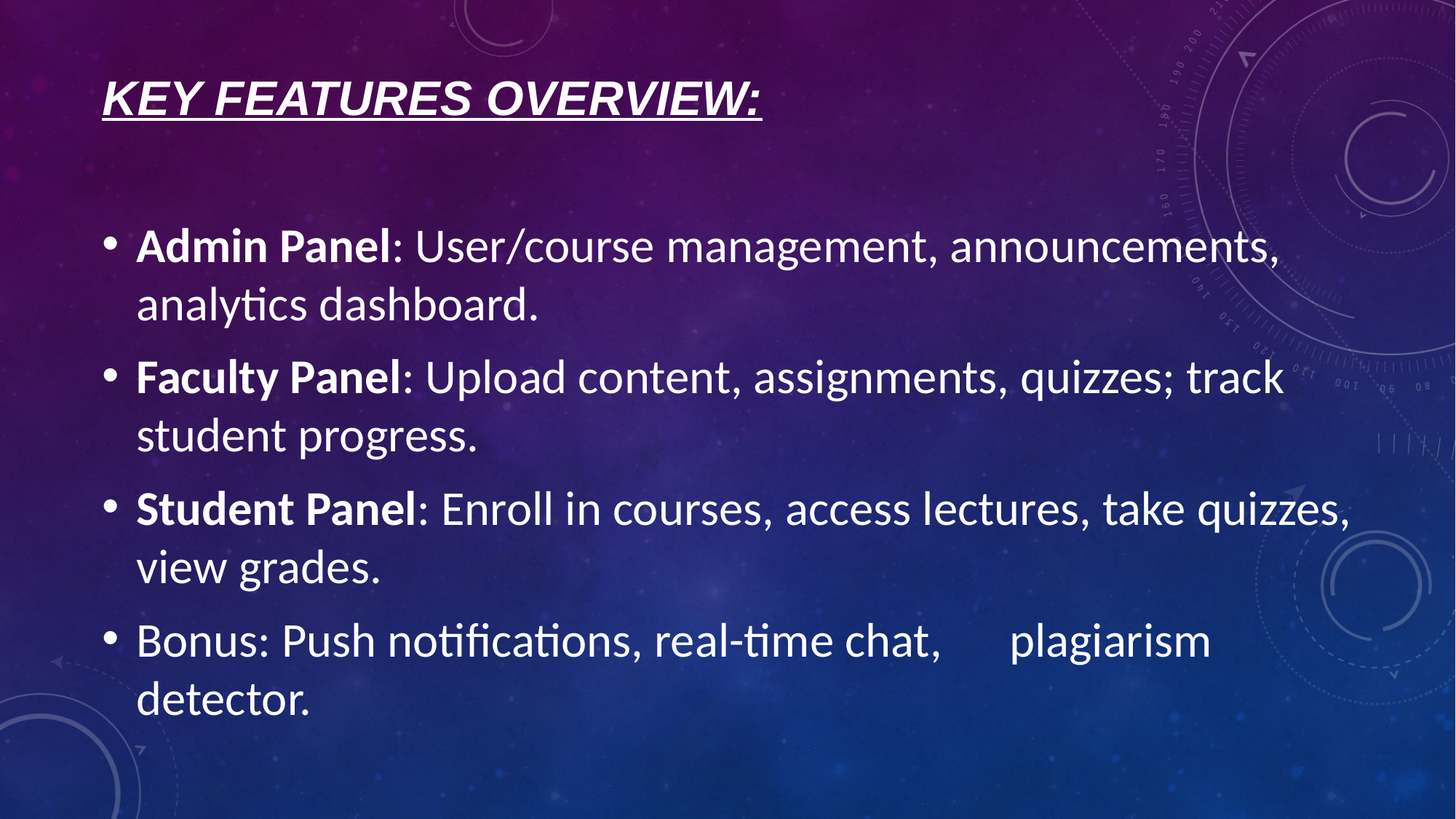

Key Features Overview:

Admin Panel: User/course management, announcements, analytics dashboard.
Faculty Panel: Upload content, assignments, quizzes; track student progress.
Student Panel: Enroll in courses, access lectures, take quizzes, view grades.
Bonus: Push notifications, real-time chat, 	plagiarism detector.